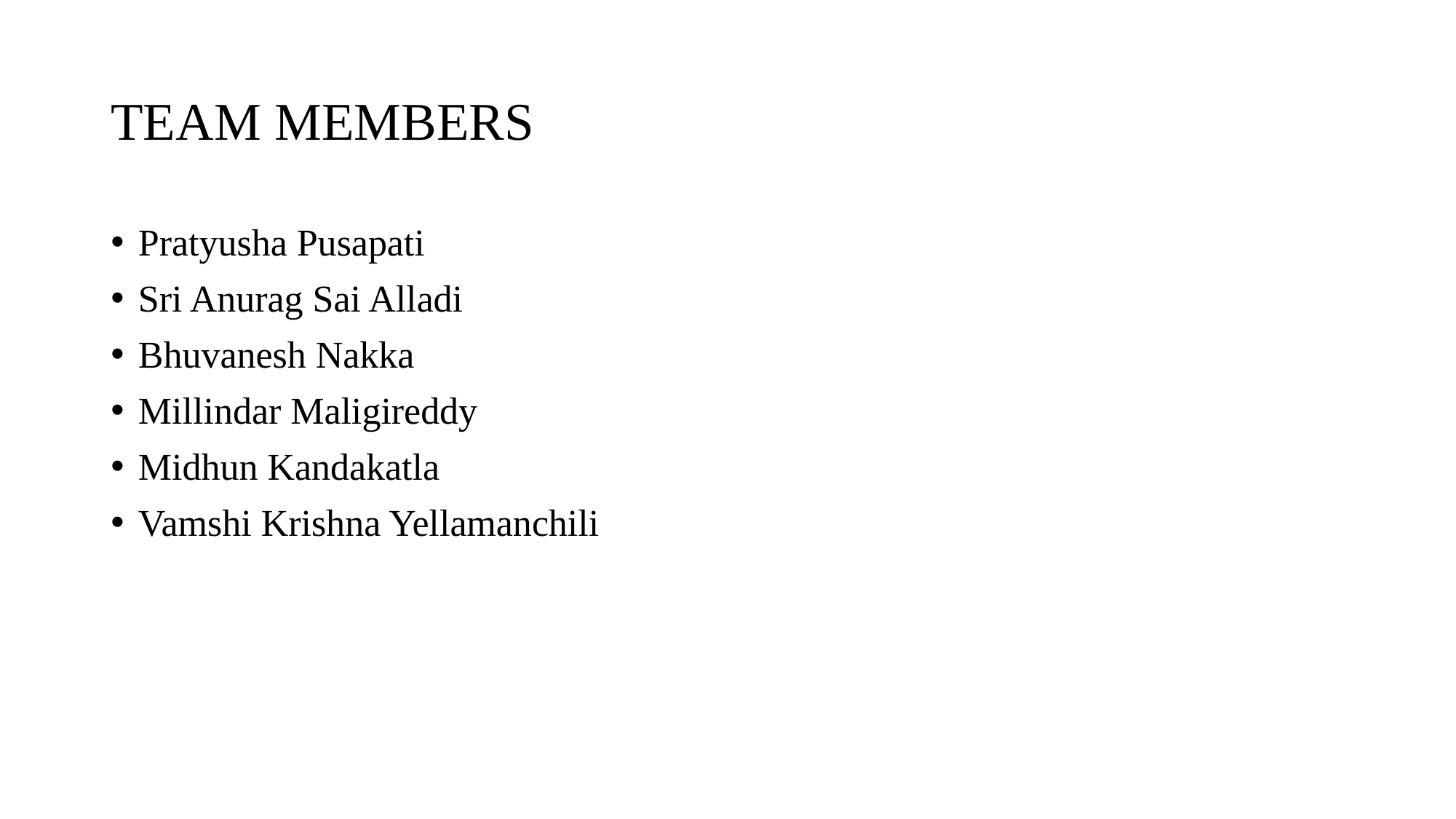

# TEAM MEMBERS
Pratyusha Pusapati
Sri Anurag Sai Alladi
Bhuvanesh Nakka
Millindar Maligireddy
Midhun Kandakatla
Vamshi Krishna Yellamanchili